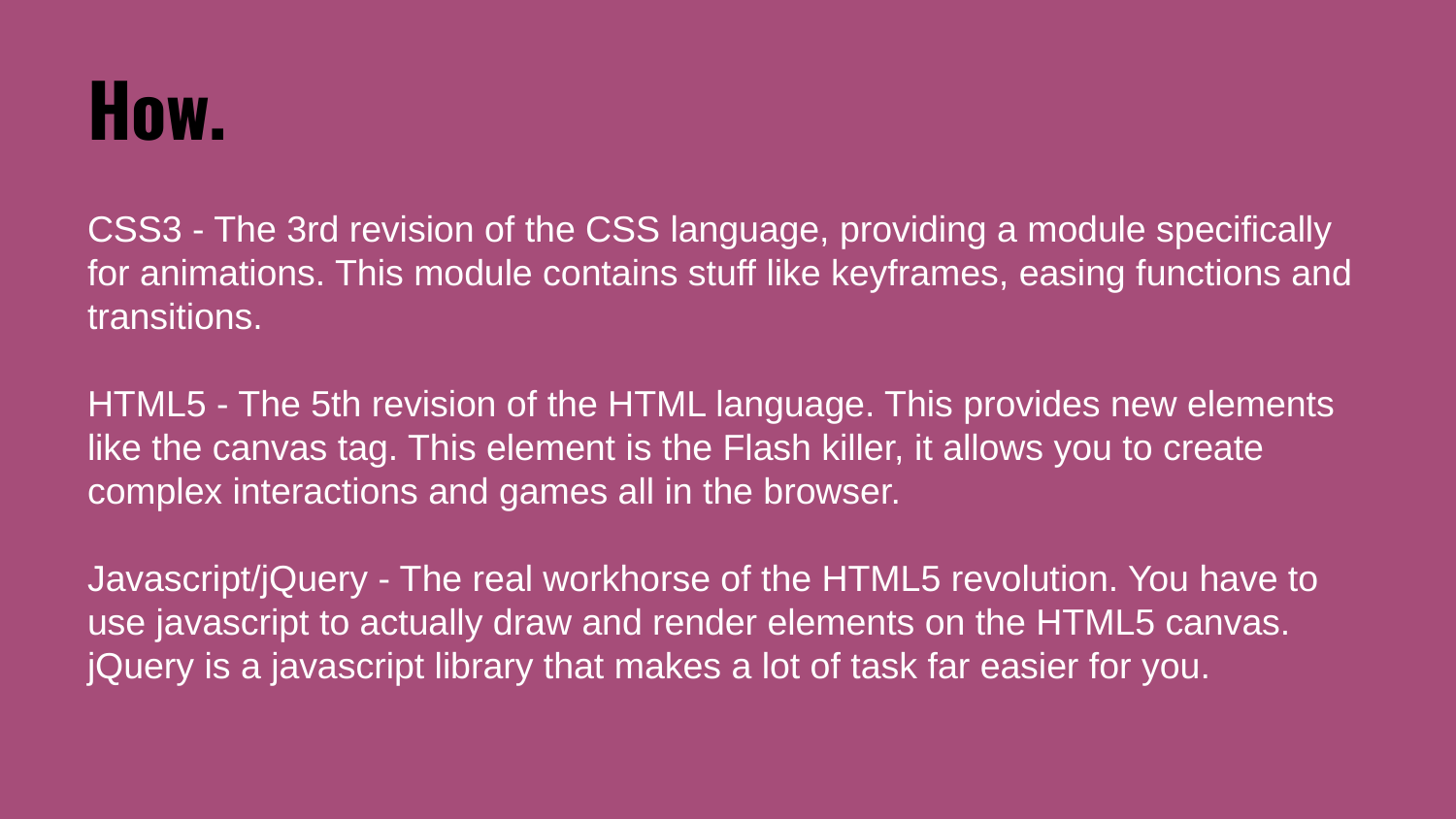

# How.
CSS3 - The 3rd revision of the CSS language, providing a module specifically for animations. This module contains stuff like keyframes, easing functions and transitions.

HTML5 - The 5th revision of the HTML language. This provides new elements like the canvas tag. This element is the Flash killer, it allows you to create complex interactions and games all in the browser.

Javascript/jQuery - The real workhorse of the HTML5 revolution. You have to use javascript to actually draw and render elements on the HTML5 canvas. jQuery is a javascript library that makes a lot of task far easier for you.